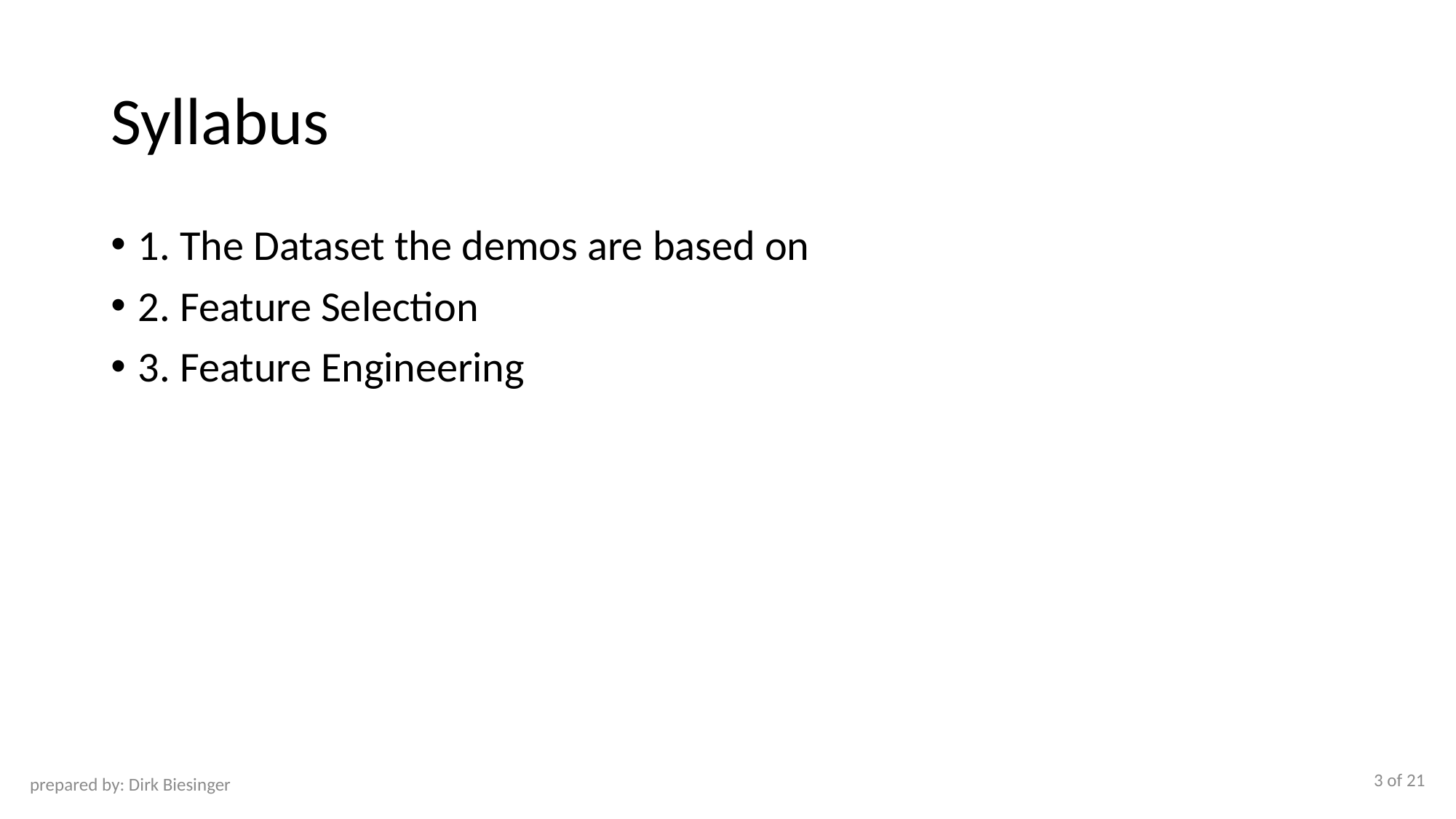

# Syllabus
1. The Dataset the demos are based on
2. Feature Selection
3. Feature Engineering
3 of 21
prepared by: Dirk Biesinger